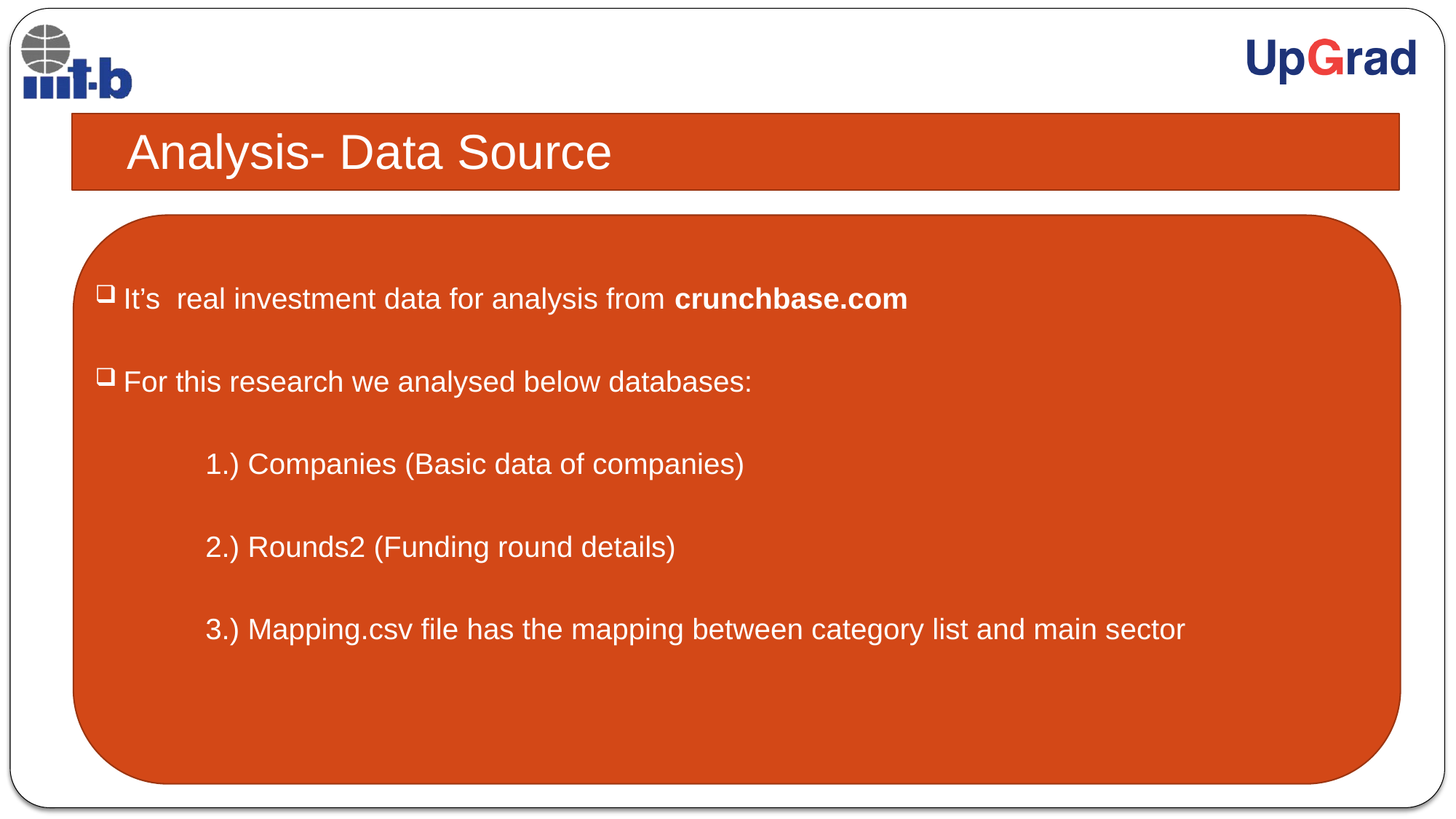

Analysis- Data Source

It’s  real investment data for analysis from crunchbase.com

For this research we analysed below databases:

       1.) Companies (Basic data of companies)

       2.) Rounds2 (Funding round details)

       3.) Mapping.csv file has the mapping between category list and main sector